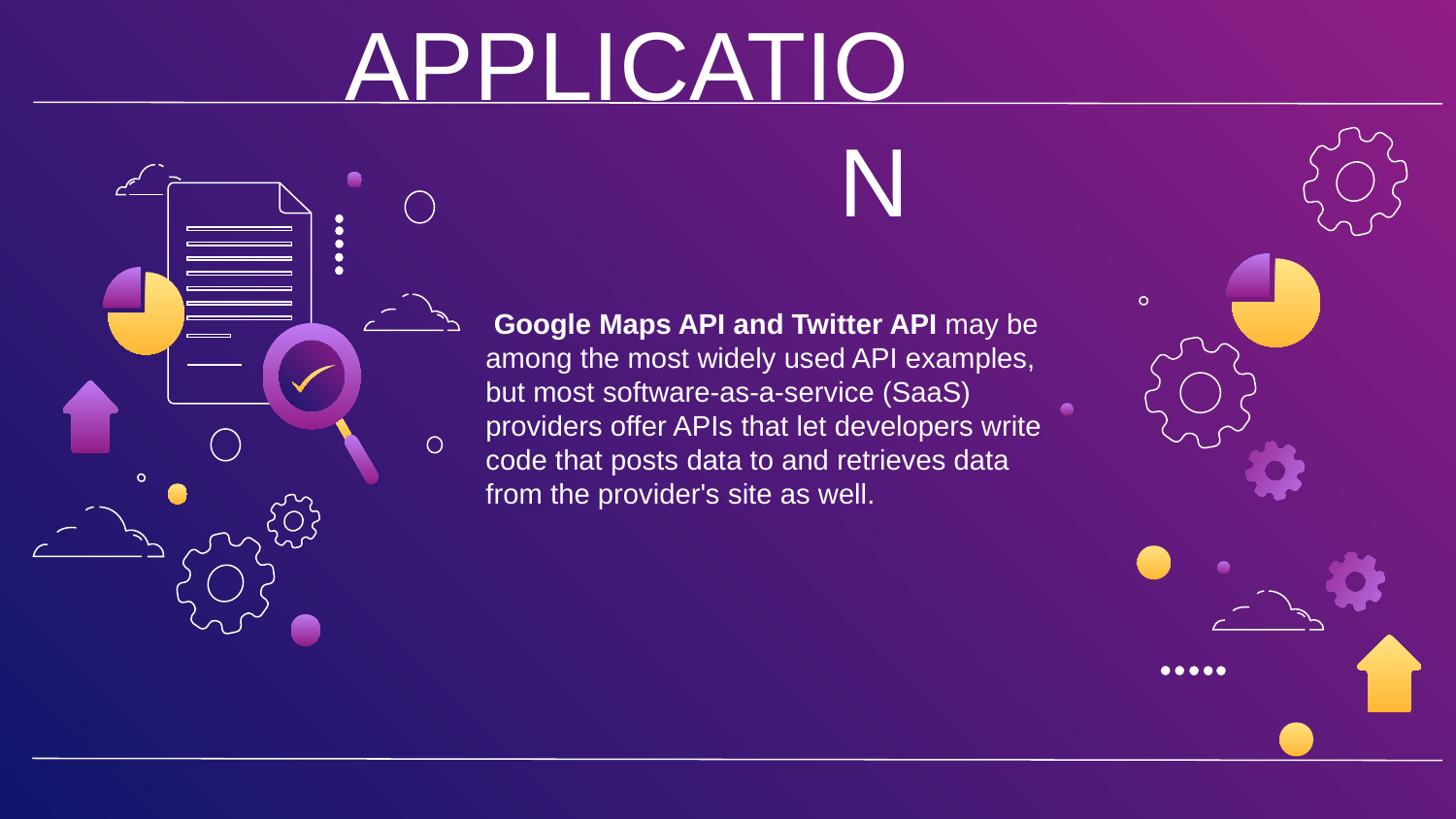

APPLICATION

 Google Maps API and Twitter API may be among the most widely used API examples, but most software-as-a-service (SaaS) providers offer APIs that let developers write code that posts data to and retrieves data from the provider's site as well.